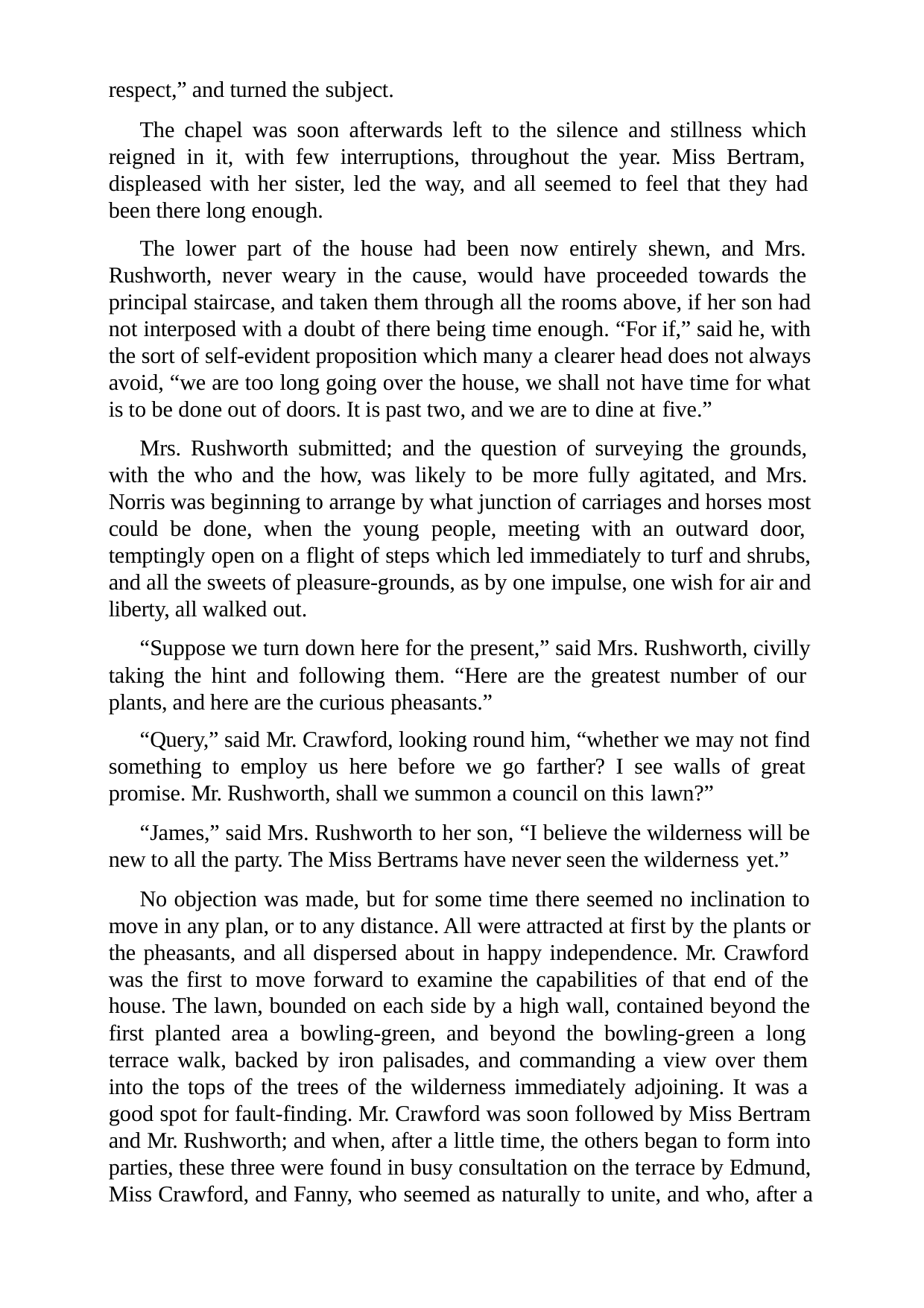

respect,” and turned the subject.
The chapel was soon afterwards left to the silence and stillness which  reigned in it, with few interruptions, throughout the year. Miss Bertram,  displeased with her sister, led the way, and all seemed to feel that they had  been there long enough.
The lower part of the house had been now entirely shewn, and Mrs.  Rushworth, never weary in the cause, would have proceeded towards the  principal staircase, and taken them through all the rooms above, if her son had  not interposed with a doubt of there being time enough. “For if,” said he, with  the sort of self-evident proposition which many a clearer head does not always  avoid, “we are too long going over the house, we shall not have time for what  is to be done out of doors. It is past two, and we are to dine at five.”
Mrs. Rushworth submitted; and the question of surveying the grounds,  with the who and the how, was likely to be more fully agitated, and Mrs.  Norris was beginning to arrange by what junction of carriages and horses most  could be done, when the young people, meeting with an outward door,  temptingly open on a flight of steps which led immediately to turf and shrubs,  and all the sweets of pleasure-grounds, as by one impulse, one wish for air and  liberty, all walked out.
“Suppose we turn down here for the present,” said Mrs. Rushworth, civilly  taking the hint and following them. “Here are the greatest number of our  plants, and here are the curious pheasants.”
“Query,” said Mr. Crawford, looking round him, “whether we may not find  something to employ us here before we go farther? I see walls of great  promise. Mr. Rushworth, shall we summon a council on this lawn?”
“James,” said Mrs. Rushworth to her son, “I believe the wilderness will be  new to all the party. The Miss Bertrams have never seen the wilderness yet.”
No objection was made, but for some time there seemed no inclination to  move in any plan, or to any distance. All were attracted at first by the plants or  the pheasants, and all dispersed about in happy independence. Mr. Crawford  was the first to move forward to examine the capabilities of that end of the  house. The lawn, bounded on each side by a high wall, contained beyond the  first planted area a bowling-green, and beyond the bowling-green a long  terrace walk, backed by iron palisades, and commanding a view over them  into the tops of the trees of the wilderness immediately adjoining. It was a  good spot for fault-finding. Mr. Crawford was soon followed by Miss Bertram  and Mr. Rushworth; and when, after a little time, the others began to form into  parties, these three were found in busy consultation on the terrace by Edmund,  Miss Crawford, and Fanny, who seemed as naturally to unite, and who, after a